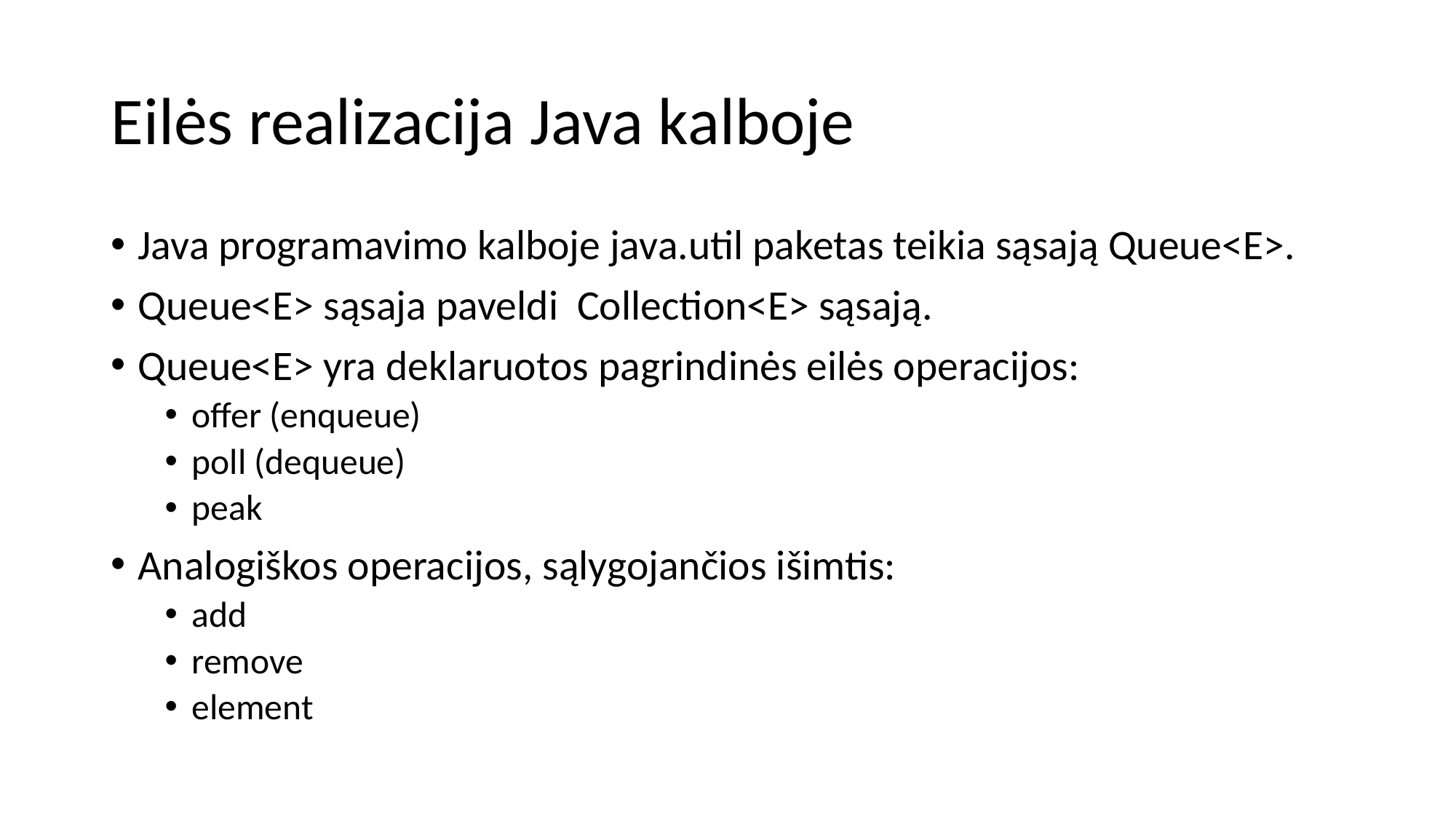

# Eilės realizacija Java kalboje
Java programavimo kalboje java.util paketas teikia sąsają Queue<E>.
Queue<E> sąsaja paveldi  Collection<E> sąsają.
Queue<E> yra deklaruotos pagrindinės eilės operacijos:
offer (enqueue)
poll (dequeue)
peak
Analogiškos operacijos, sąlygojančios išimtis:
add
remove
element